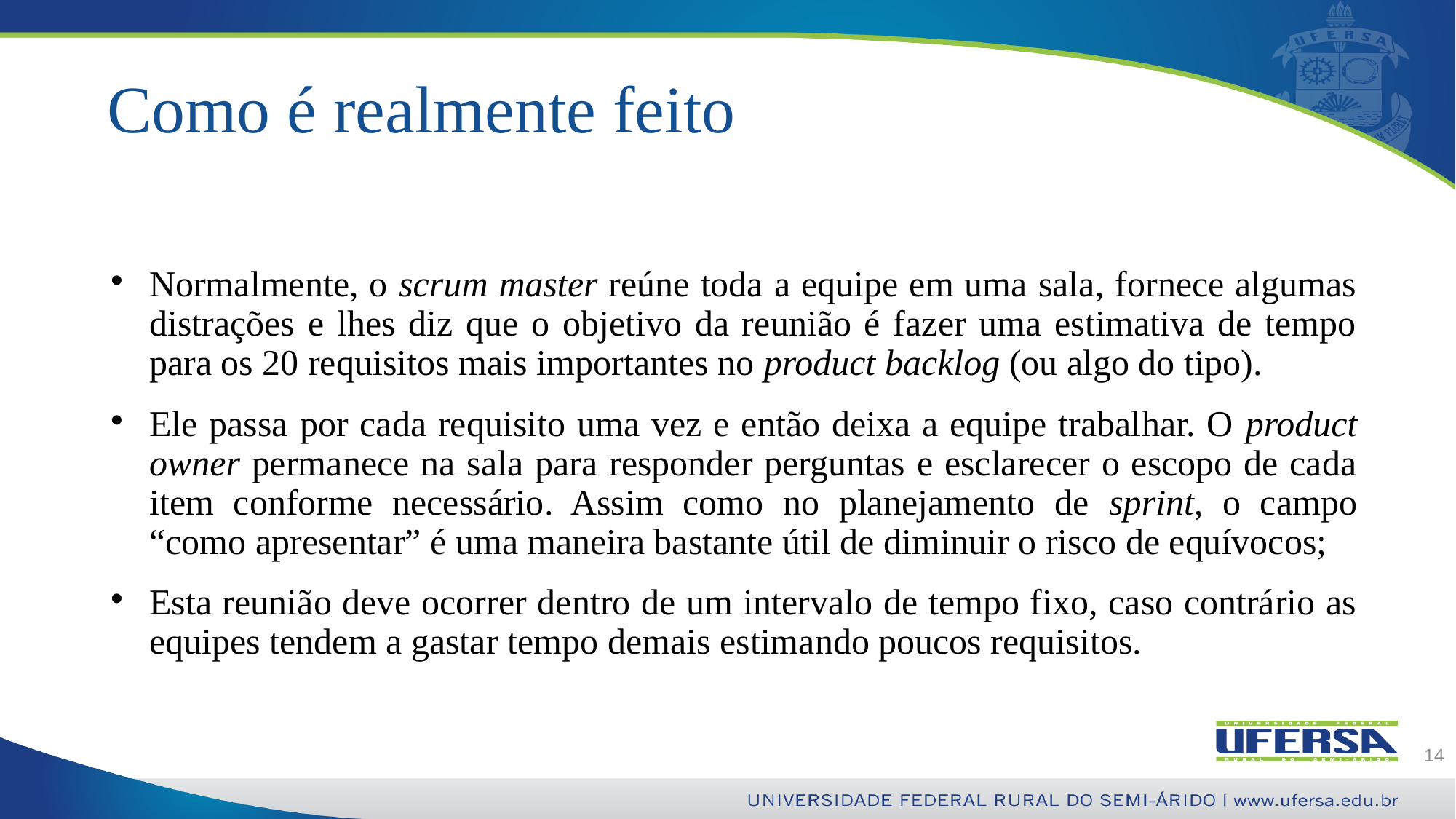

# Como é realmente feito
Normalmente, o scrum master reúne toda a equipe em uma sala, fornece algumas distrações e lhes diz que o objetivo da reunião é fazer uma estimativa de tempo para os 20 requisitos mais importantes no product backlog (ou algo do tipo).
Ele passa por cada requisito uma vez e então deixa a equipe trabalhar. O product owner permanece na sala para responder perguntas e esclarecer o escopo de cada item conforme necessário. Assim como no planejamento de sprint, o campo “como apresentar” é uma maneira bastante útil de diminuir o risco de equívocos;
Esta reunião deve ocorrer dentro de um intervalo de tempo fixo, caso contrário as equipes tendem a gastar tempo demais estimando poucos requisitos.
14